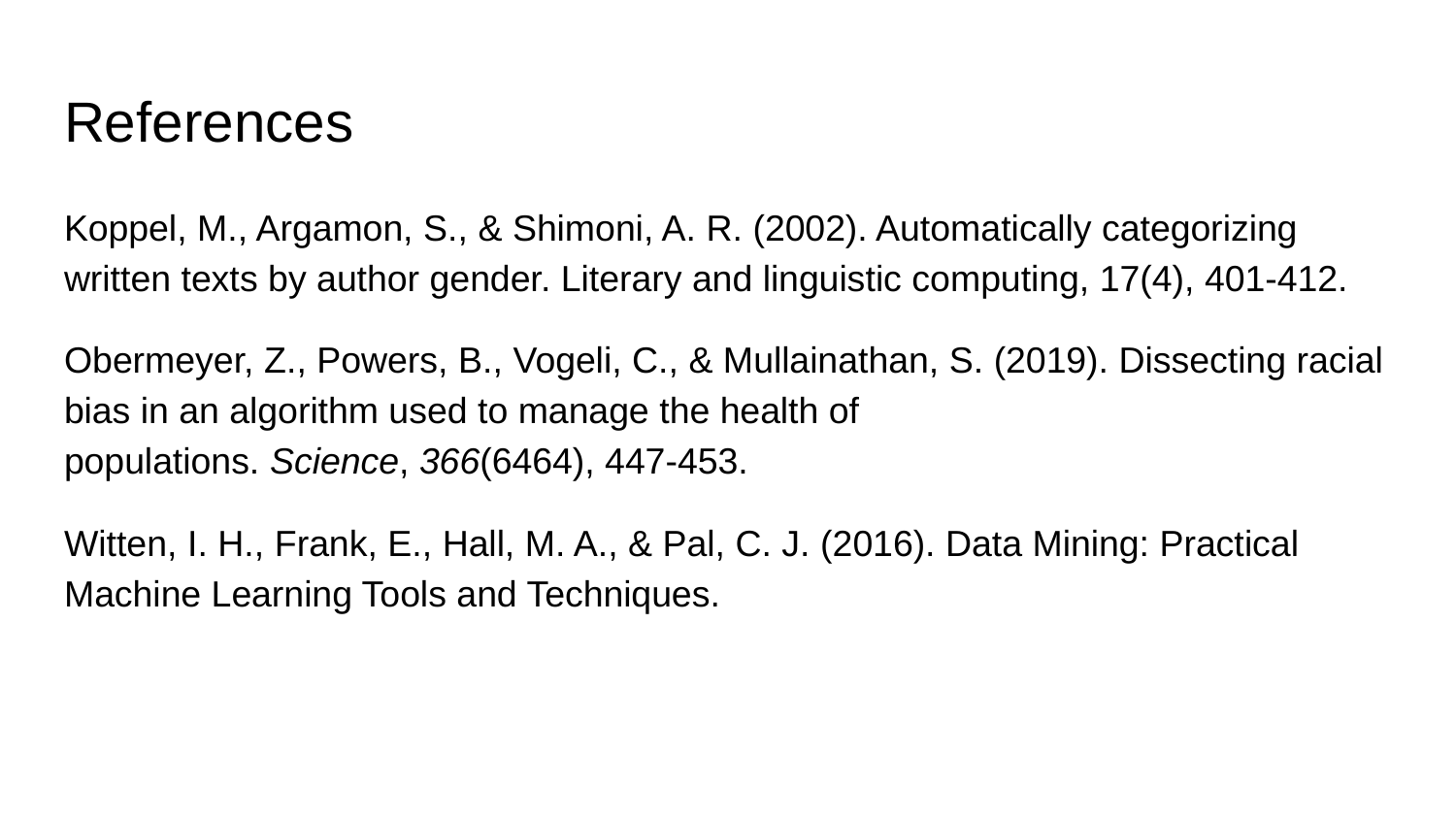

# References
Koppel, M., Argamon, S., & Shimoni, A. R. (2002). Automatically categorizing written texts by author gender. Literary and linguistic computing, 17(4), 401-412.
Obermeyer, Z., Powers, B., Vogeli, C., & Mullainathan, S. (2019). Dissecting racial bias in an algorithm used to manage the health of populations. Science, 366(6464), 447-453.
Witten, I. H., Frank, E., Hall, M. A., & Pal, C. J. (2016). Data Mining: Practical Machine Learning Tools and Techniques.